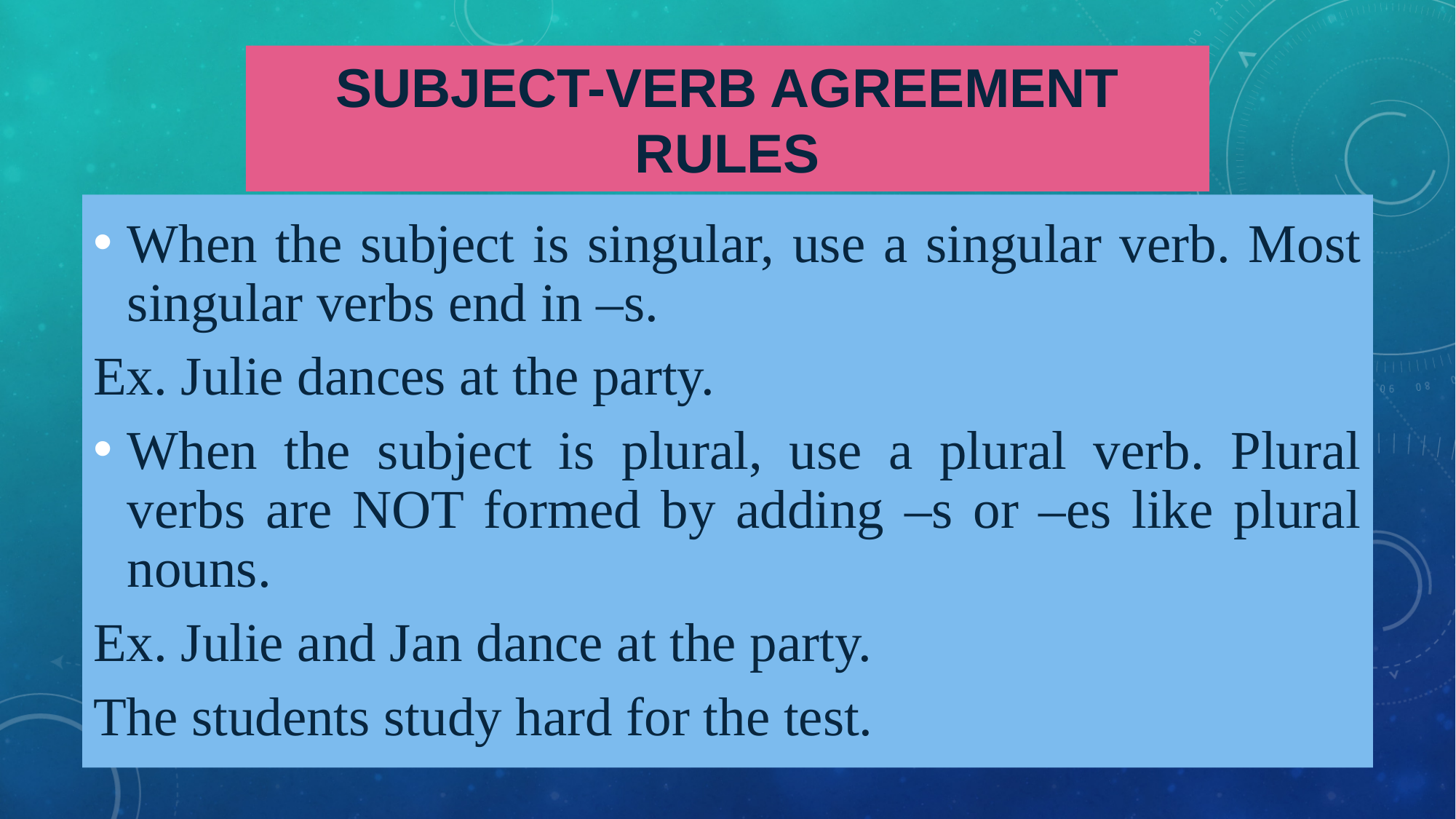

# Subject-Verb Agreement Rules
When the subject is singular, use a singular verb. Most singular verbs end in –s.
Ex. Julie dances at the party.
When the subject is plural, use a plural verb. Plural verbs are NOT formed by adding –s or –es like plural nouns.
Ex. Julie and Jan dance at the party.
The students study hard for the test.